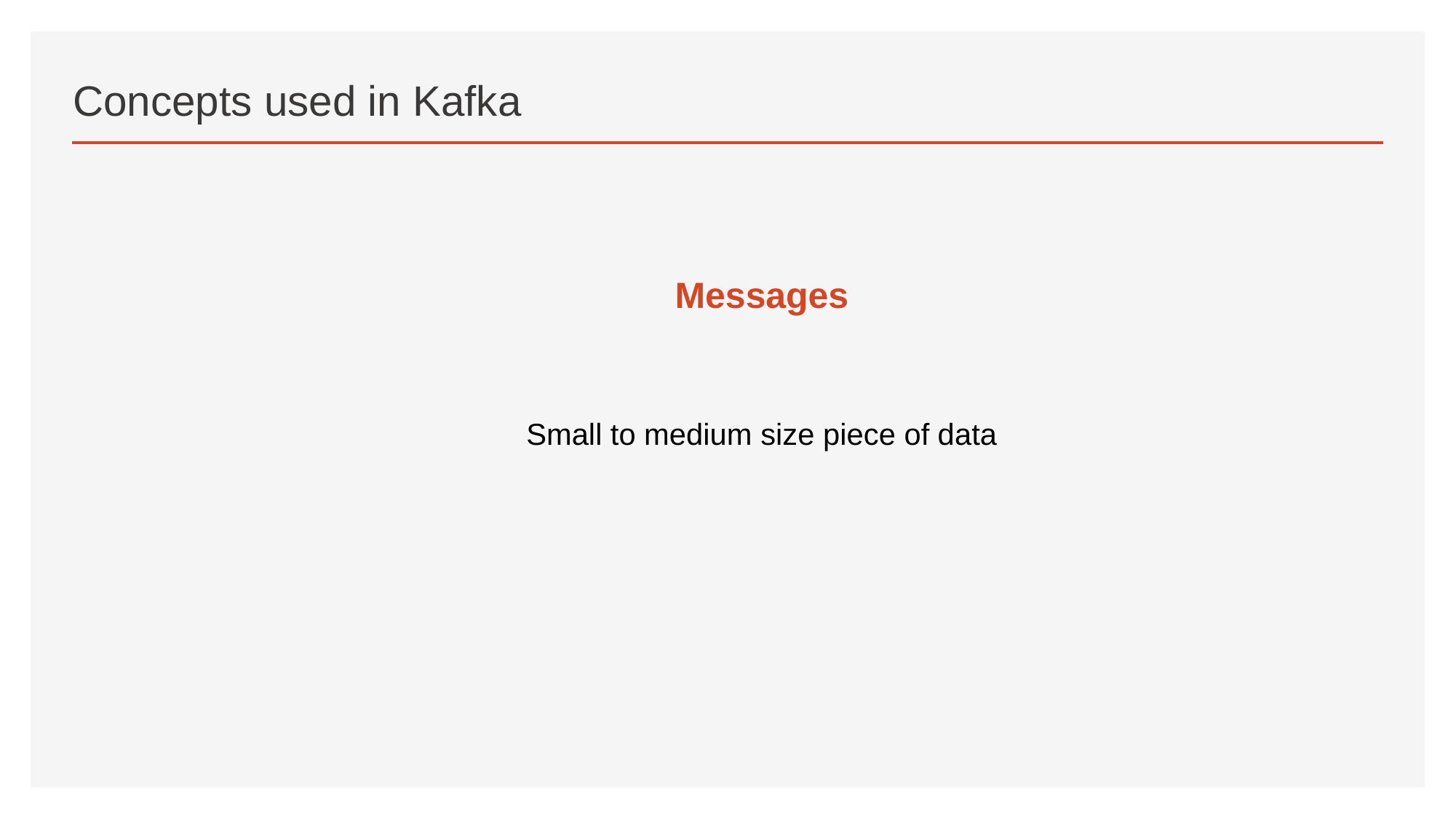

# Concepts used in Kafka
Messages

Small to medium size piece of data